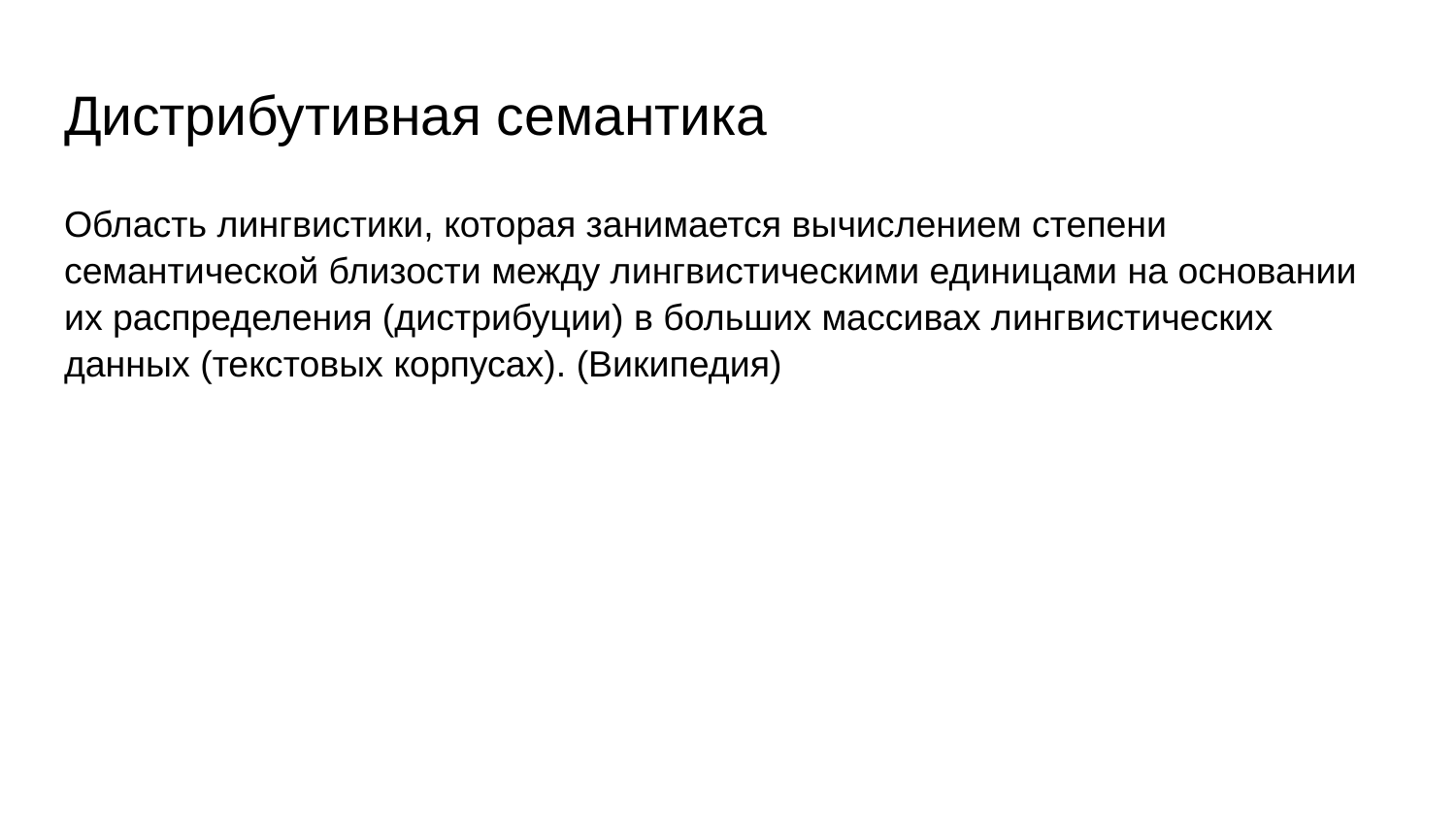

# Дистрибутивная семантика
Область лингвистики, которая занимается вычислением степени семантической близости между лингвистическими единицами на основании их распределения (дистрибуции) в больших массивах лингвистических данных (текстовых корпусах). (Википедия)